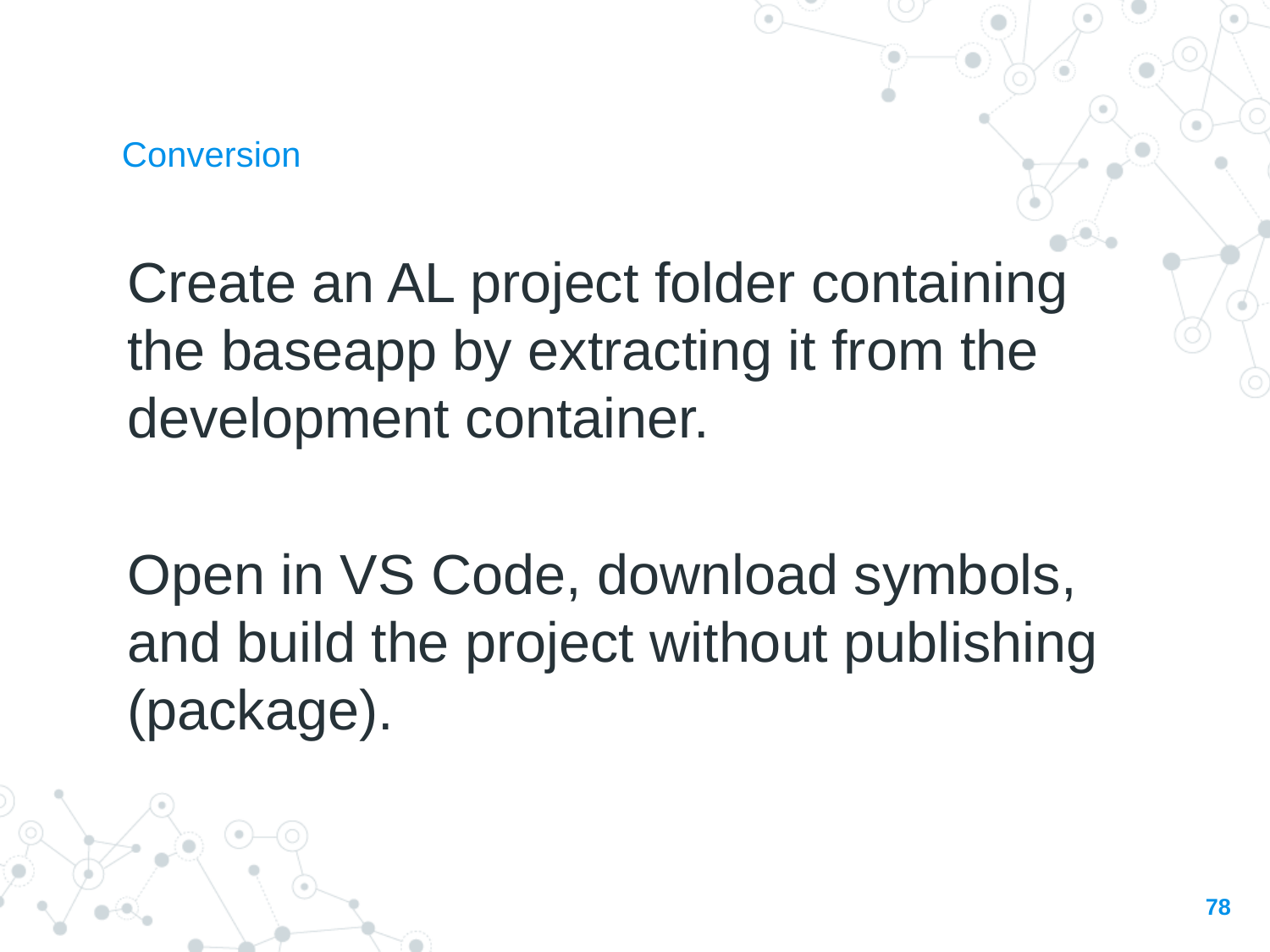

# Conversion
Create an AL project folder containing the baseapp by extracting it from the development container.

Open in VS Code, download symbols, and build the project without publishing (package).
78